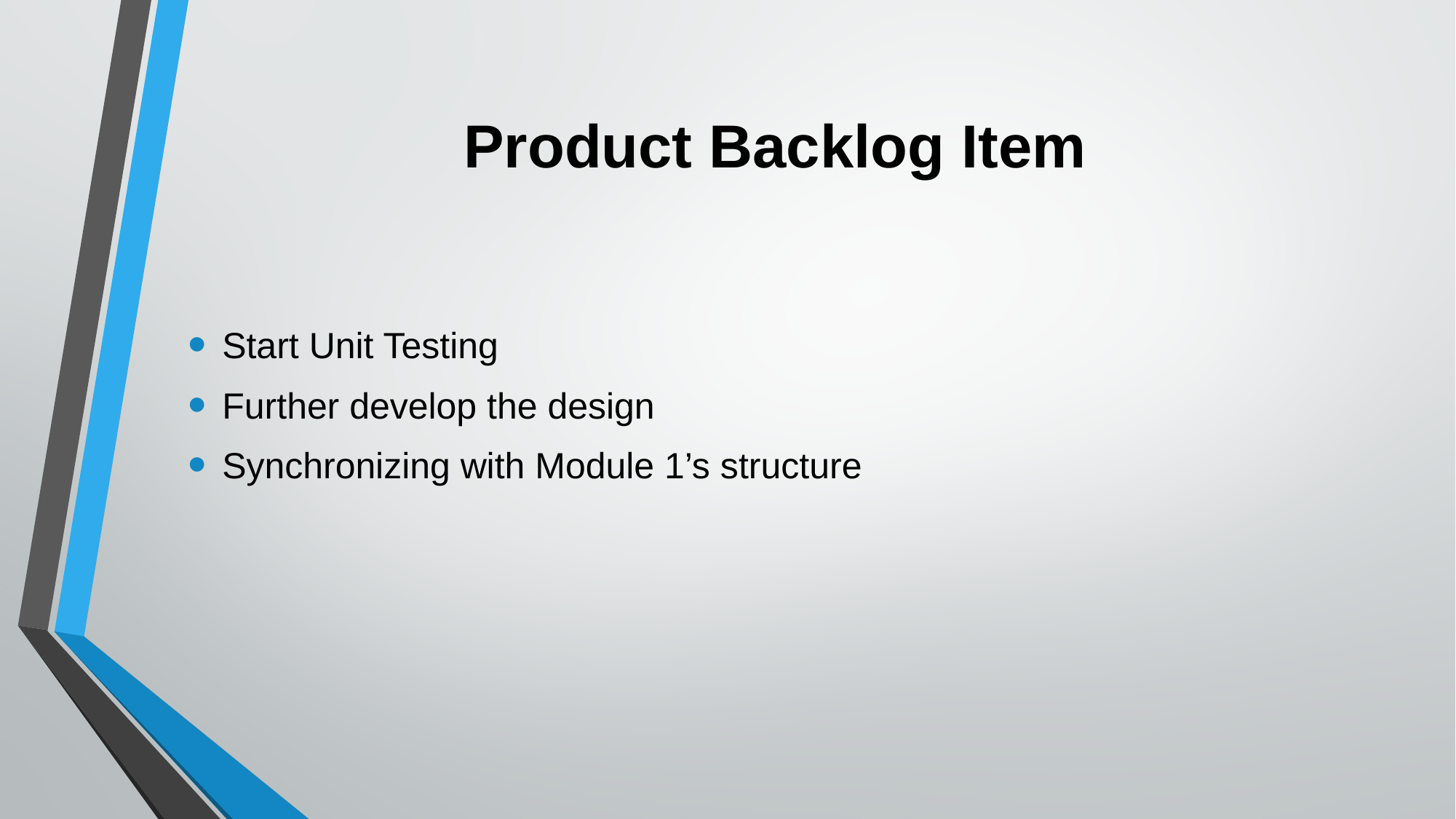

# Product Backlog Item
Start Unit Testing
Further develop the design
Synchronizing with Module 1’s structure